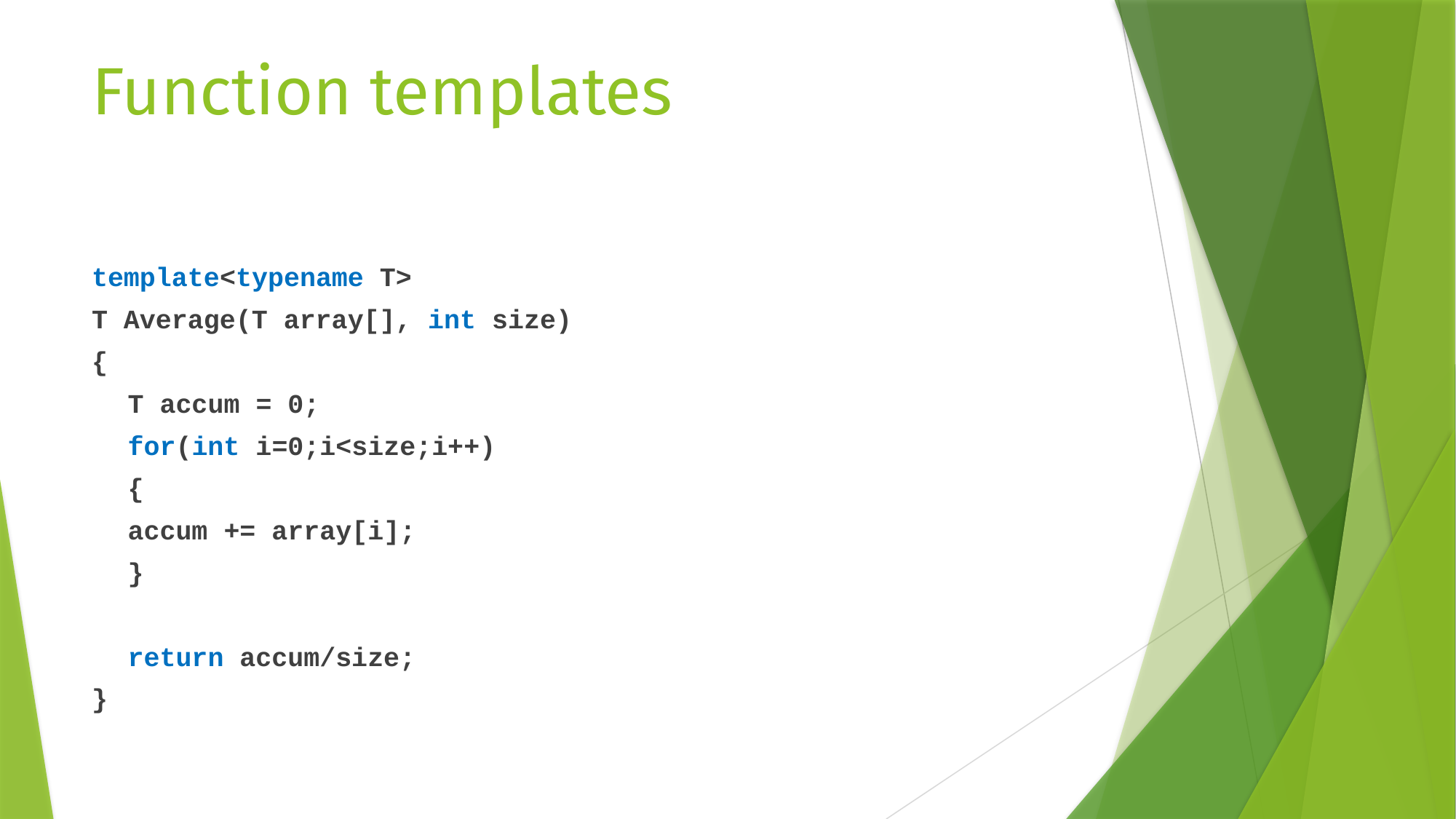

# Function templates
template<typename T>
T Average(T array[], int size)
{
	T accum = 0;
	for(int i=0;i<size;i++)
	{
		accum += array[i];
	}

	return accum/size;
}